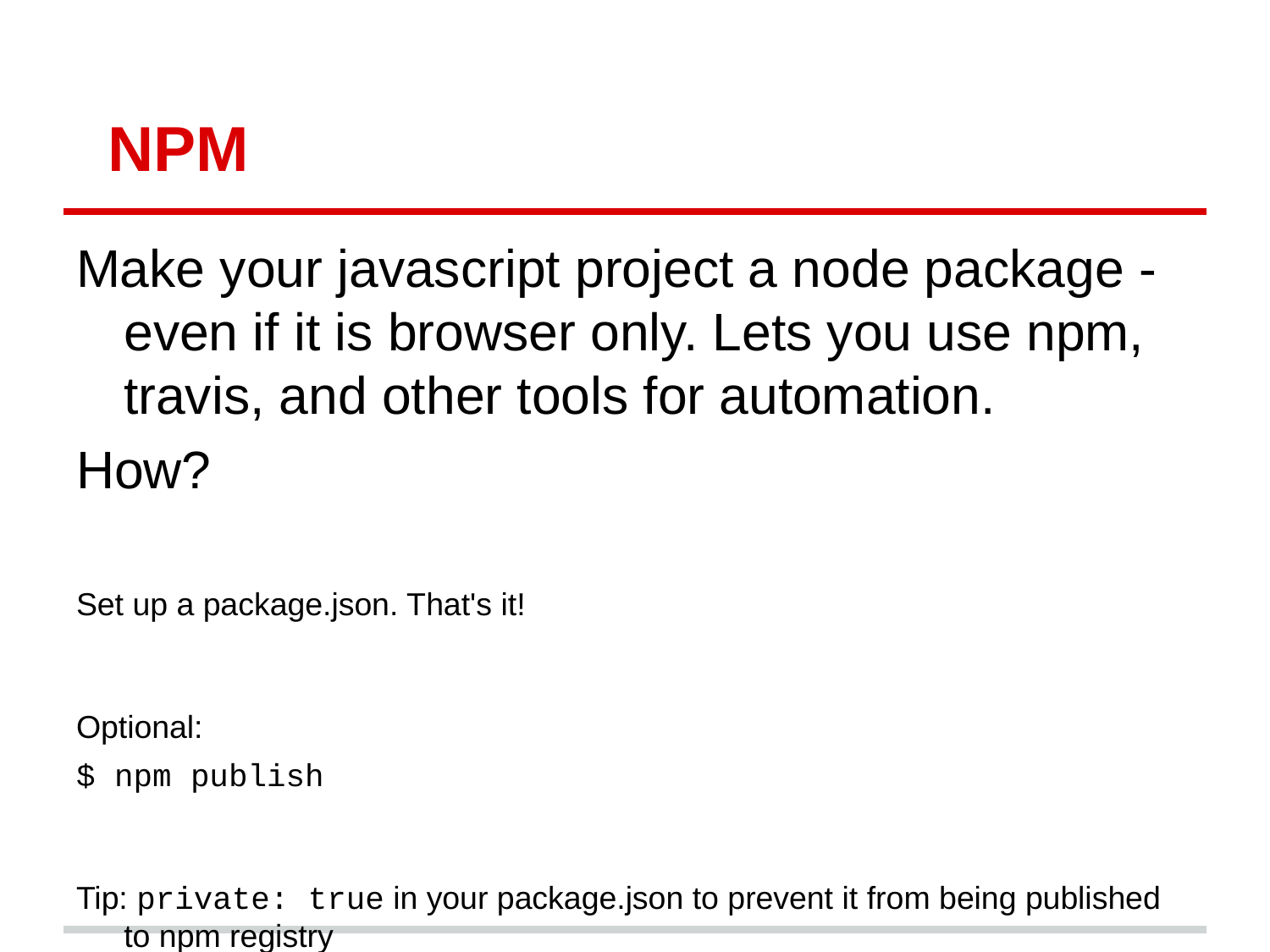

# NPM
Make your javascript project a node package - even if it is browser only. Lets you use npm, travis, and other tools for automation.
How?

Set up a package.json. That's it!

Optional:
$ npm publish

Tip: private: true in your package.json to prevent it from being published to npm registry